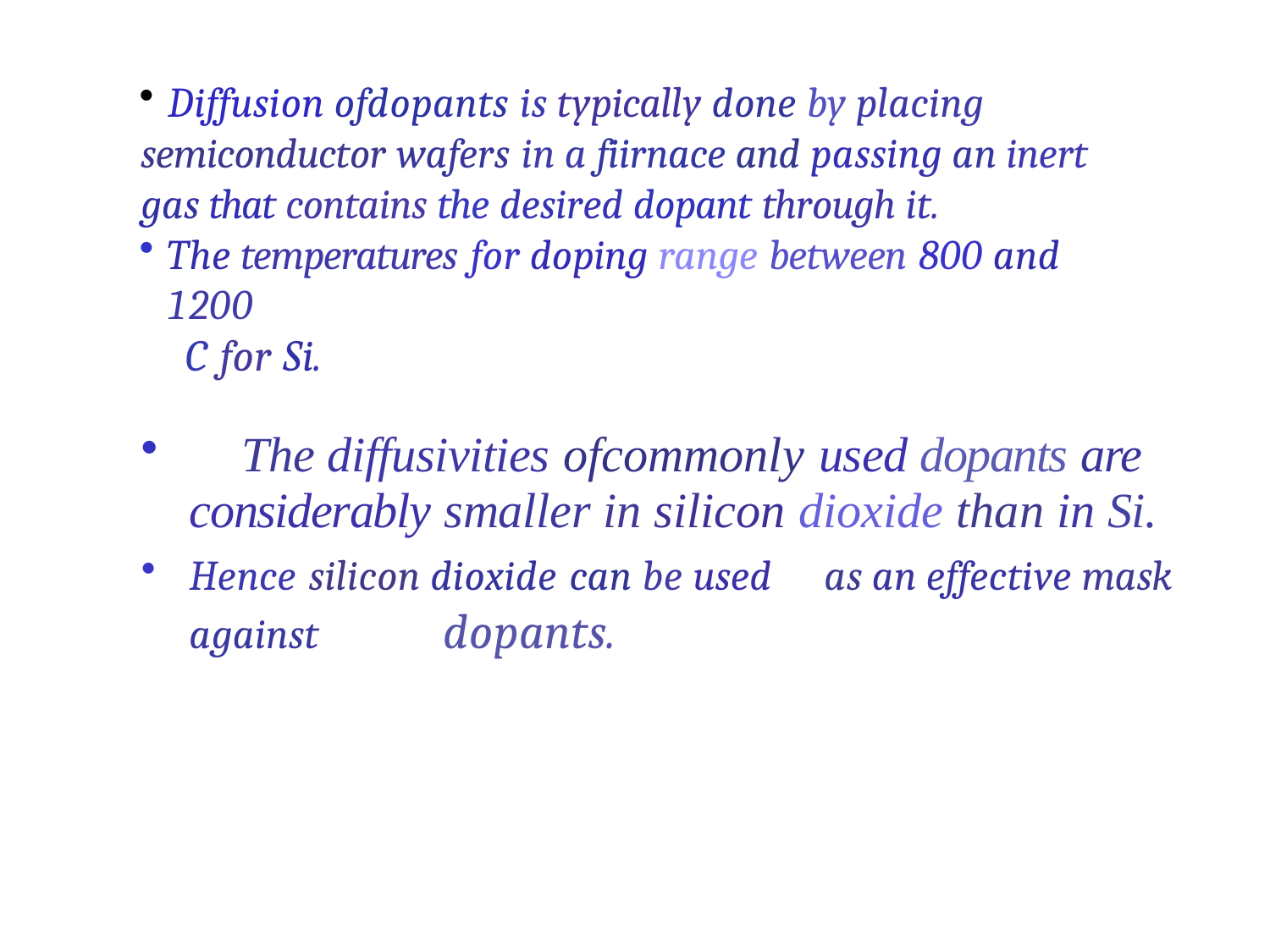

Diffusion ofdopants is typically done by placing semiconductor wafers in a fiirnace and passing an inert gas that contains the desired dopant through it.
The temperatures for doping range between 800 and 1200
C for Si.
	The diffusivities ofcommonly used dopants are considerably smaller in silicon dioxide than in Si.
Hence silicon dioxide can be used 	as an effective mask against 	dopants.